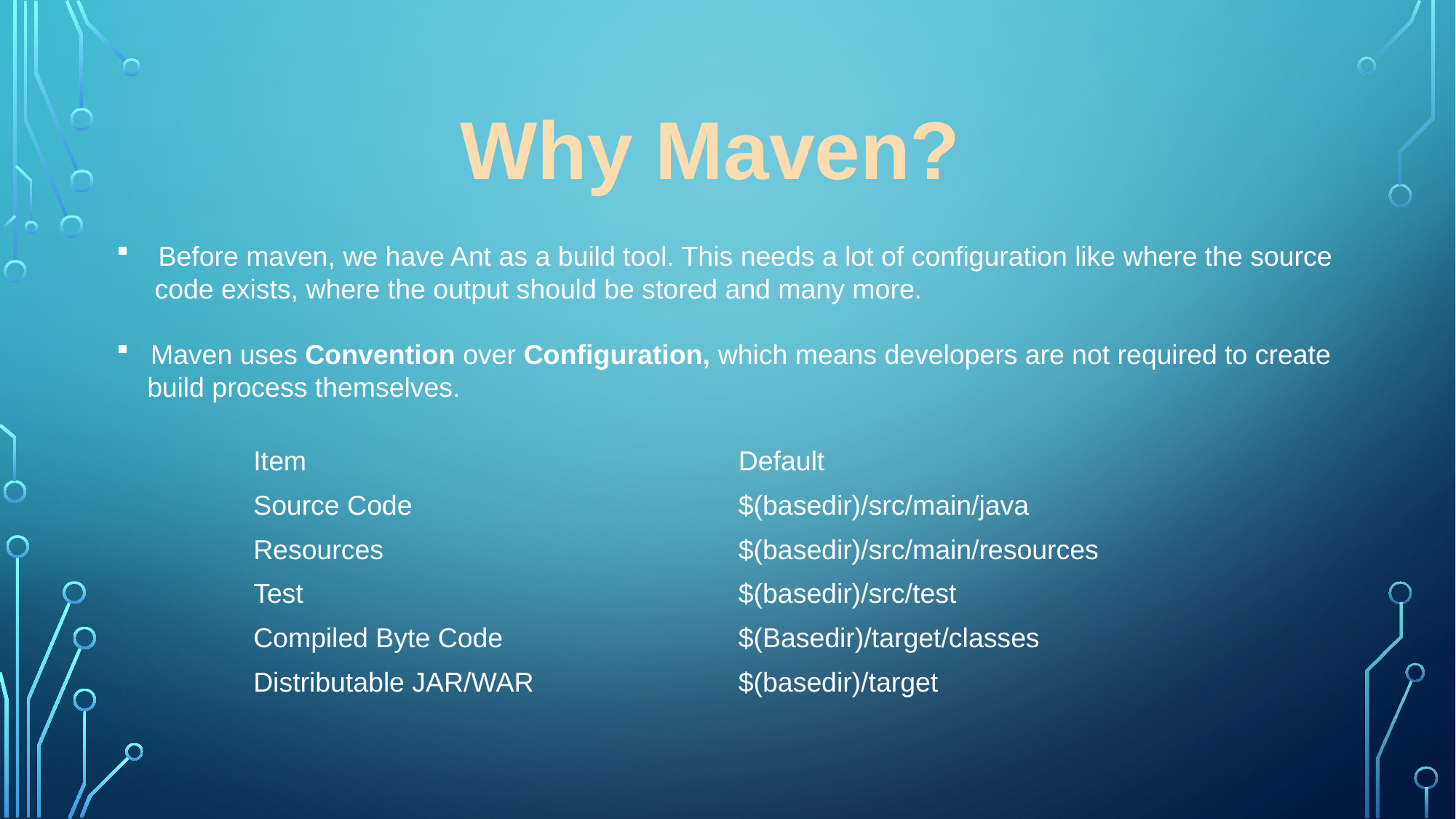

Why Maven?
 Before maven, we have Ant as a build tool. This needs a lot of configuration like where the source
     code exists, where the output should be stored and many more.

Maven uses Convention over Configuration, which means developers are not required to create
    build process themselves.
| Item | Default |
| --- | --- |
| Source Code | $(basedir)/src/main/java |
| Resources | $(basedir)/src/main/resources |
| Test | $(basedir)/src/test |
| Compiled Byte Code | $(Basedir)/target/classes |
| Distributable JAR/WAR | $(basedir)/target |